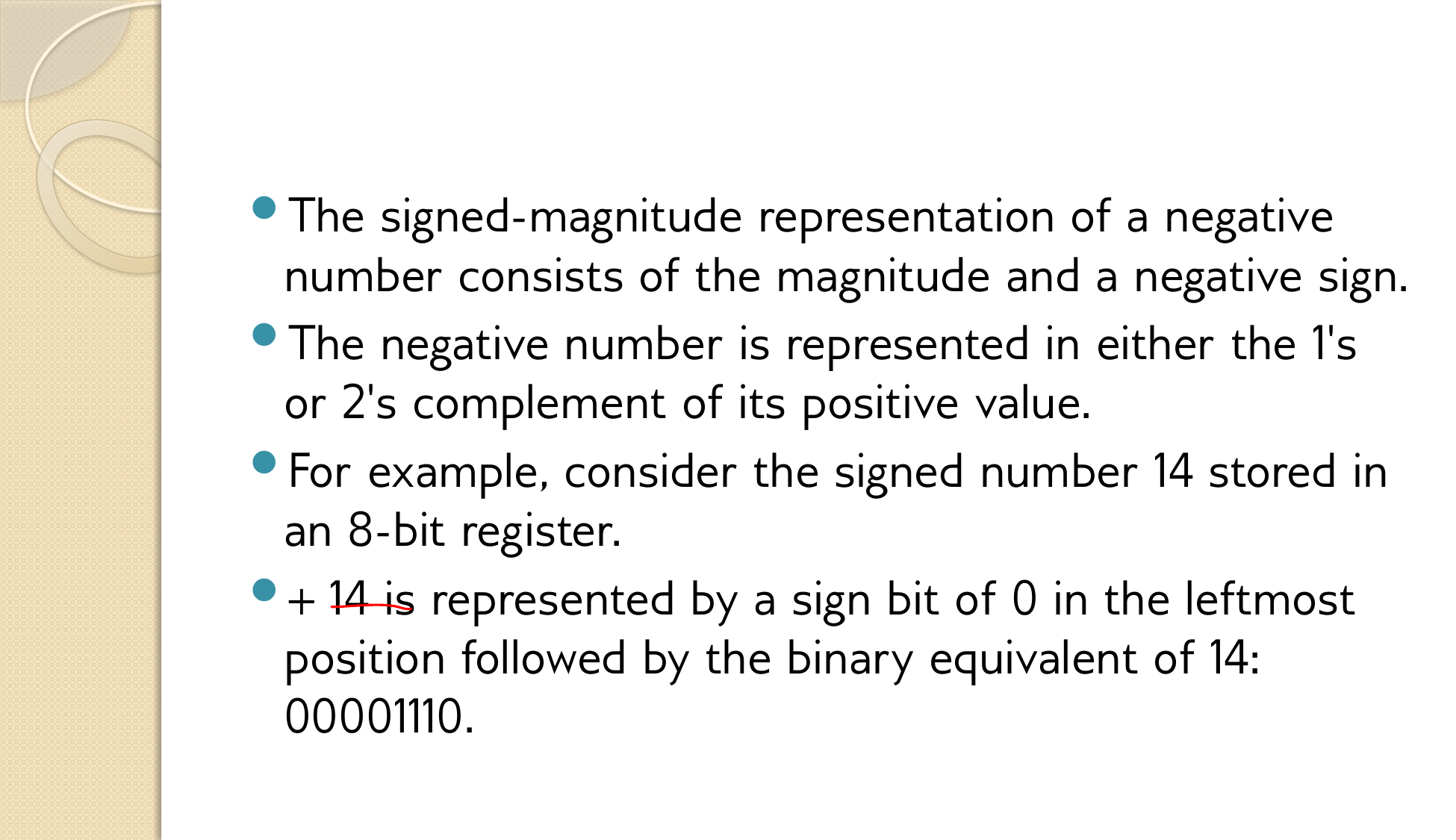

#
The signed-magnitude representation of a negative number consists of the magnitude and a negative sign.
The negative number is represented in either the 1's or 2's complement of its positive value.
For example, consider the signed number 14 stored in an 8-bit register.
+ 14 is represented by a sign bit of 0 in the leftmost position followed by the binary equivalent of 14: 00001110.